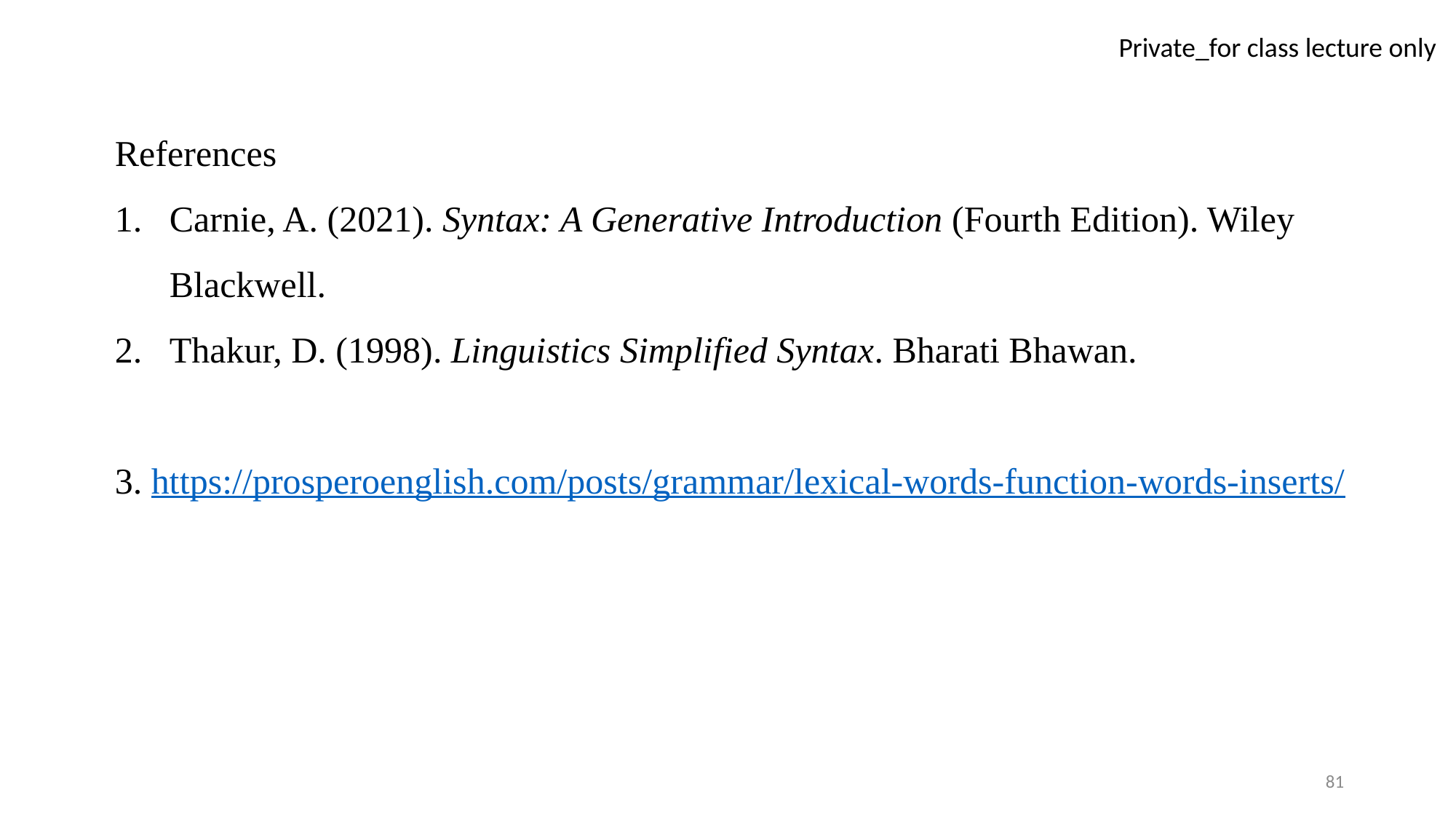

References
Carnie, A. (2021). Syntax: A Generative Introduction (Fourth Edition). Wiley 	Blackwell.
Thakur, D. (1998). Linguistics Simplified Syntax. Bharati Bhawan.

3. https://prosperoenglish.com/posts/grammar/lexical-words-function-words-inserts/

81